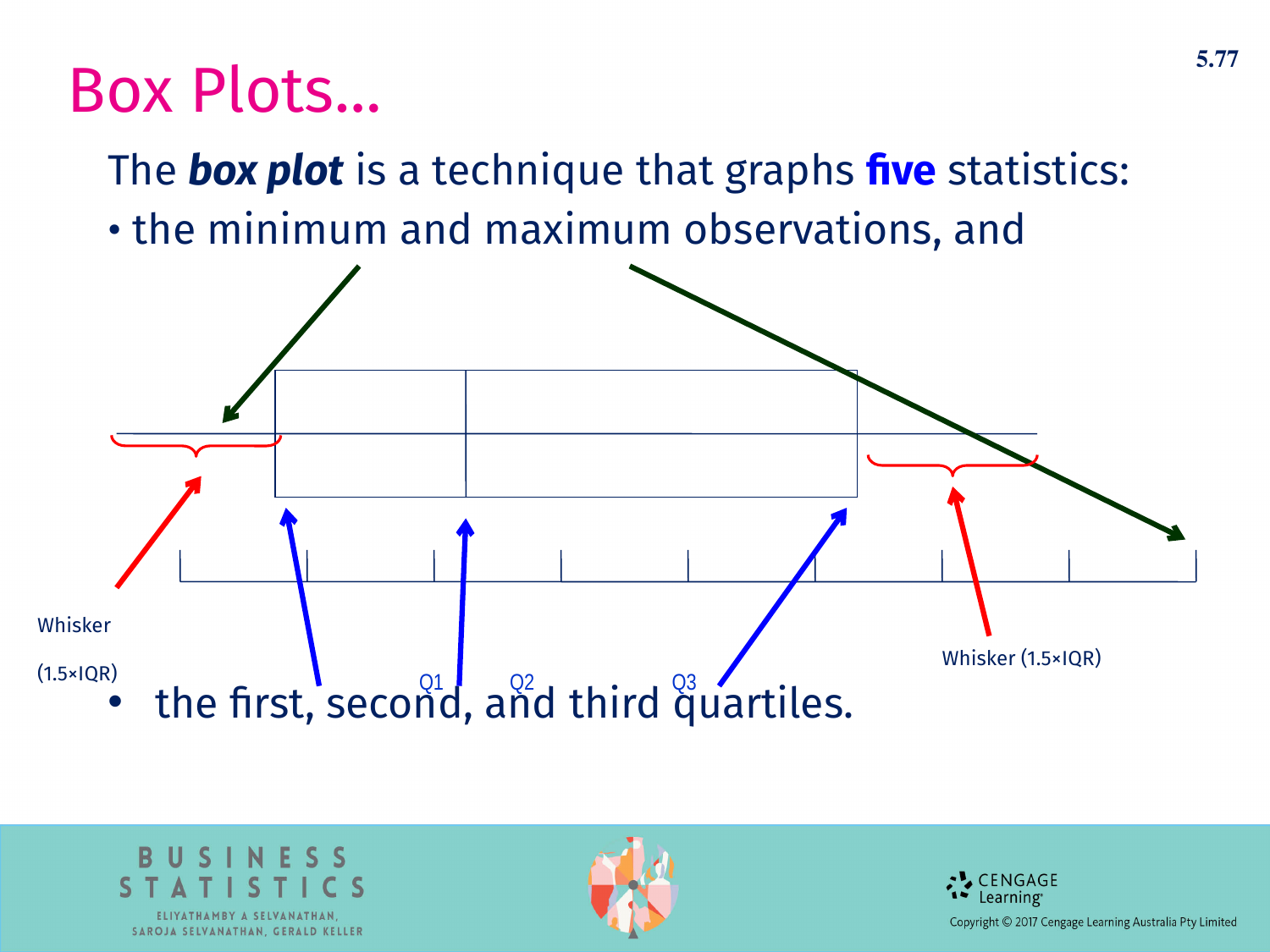

5.77
# Box Plots…
The box plot is a technique that graphs five statistics:
• the minimum and maximum observations, and

the first, second, and third quartiles.

Whisker
(1.5×IQR)
Whisker (1.5×IQR)
Q1             Q2                           Q3